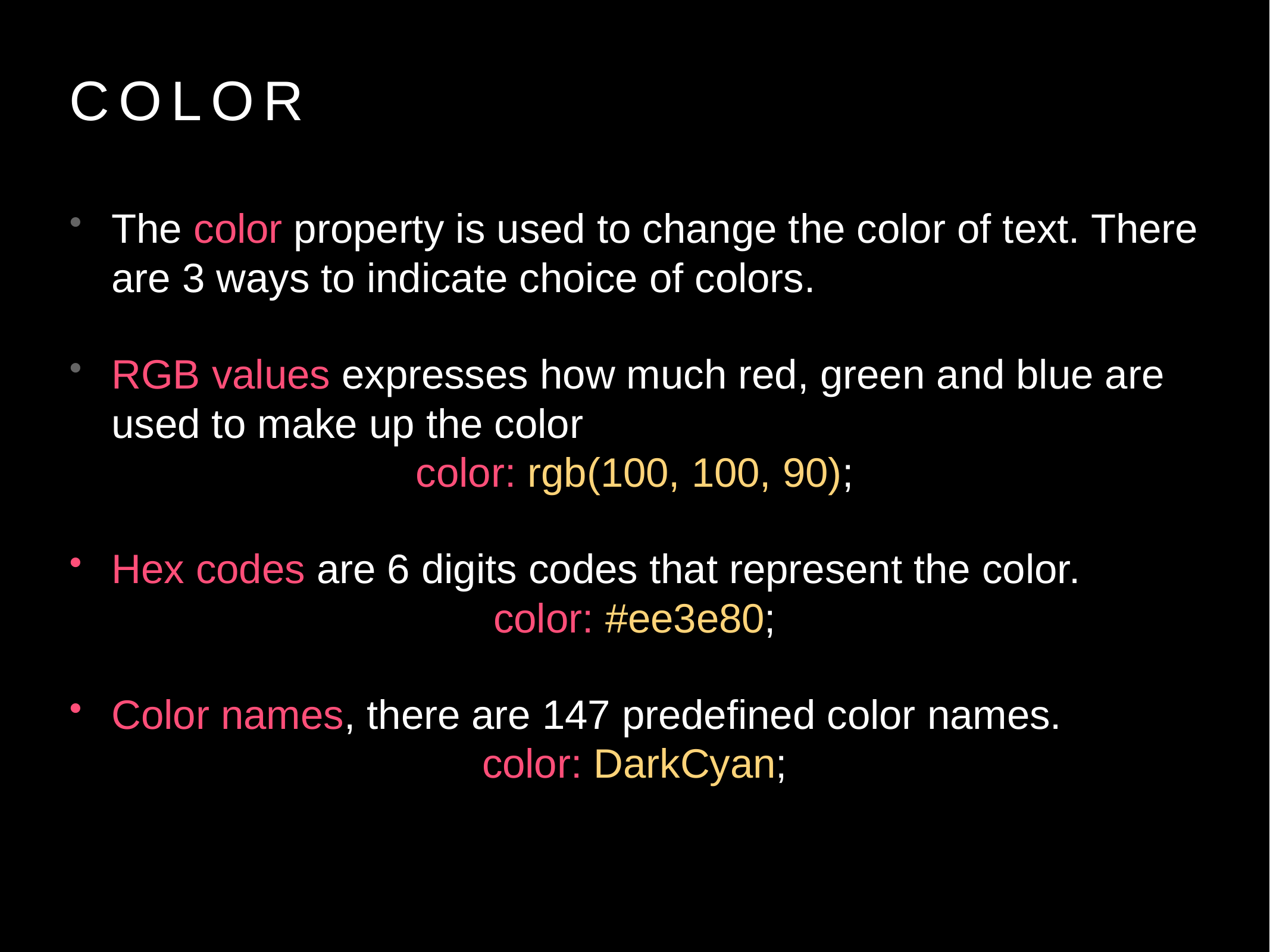

# color
The color property is used to change the color of text. There are 3 ways to indicate choice of colors.
RGB values expresses how much red, green and blue are used to make up the color
color: rgb(100, 100, 90);
Hex codes are 6 digits codes that represent the color.
color: #ee3e80;
Color names, there are 147 predefined color names.
color: DarkCyan;